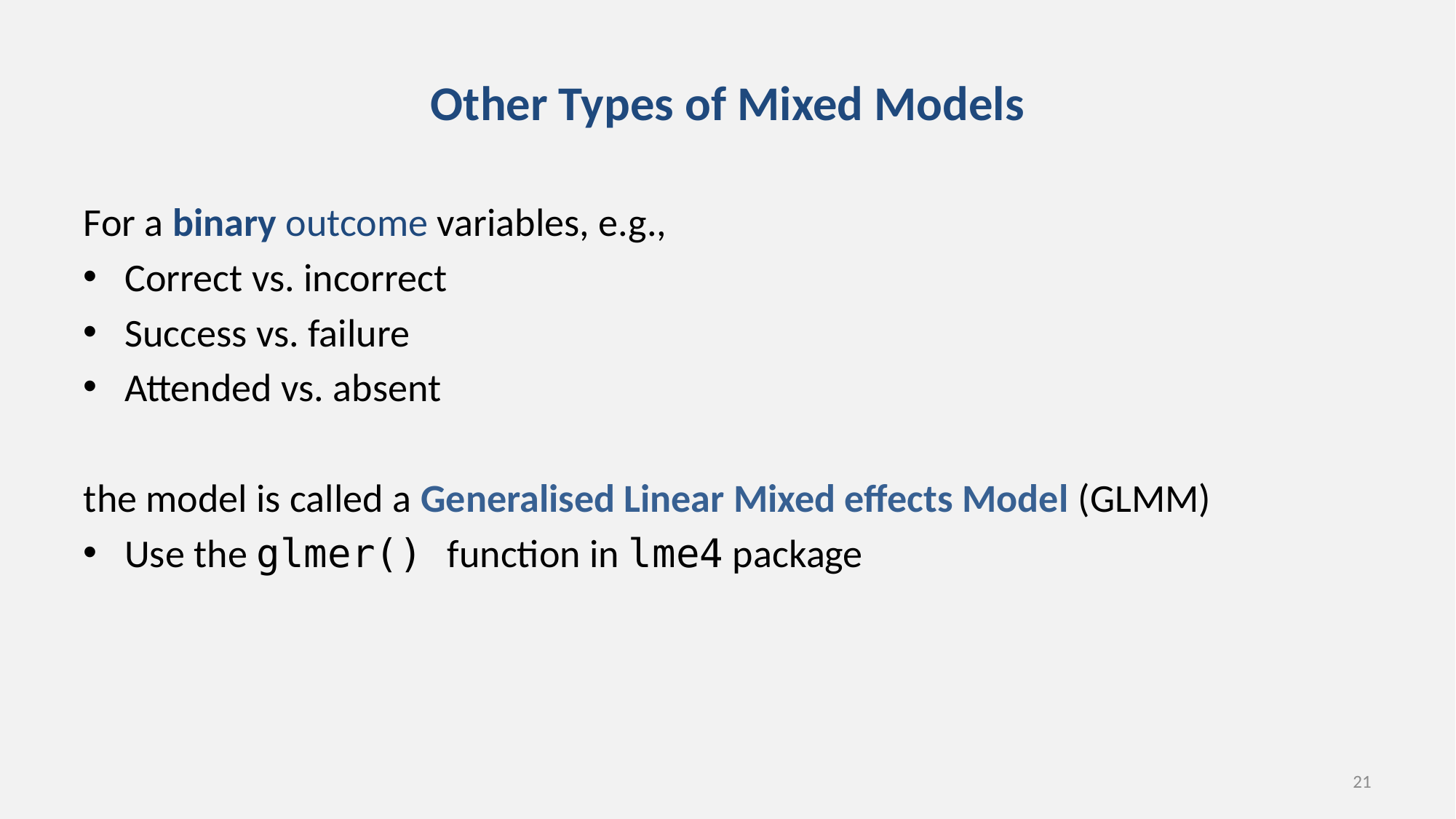

# Other Types of Mixed Models
For a binary outcome variables, e.g.,
Correct vs. incorrect
Success vs. failure
Attended vs. absent

the model is called a Generalised Linear Mixed effects Model (GLMM)
Use the glmer() function in lme4 package

21